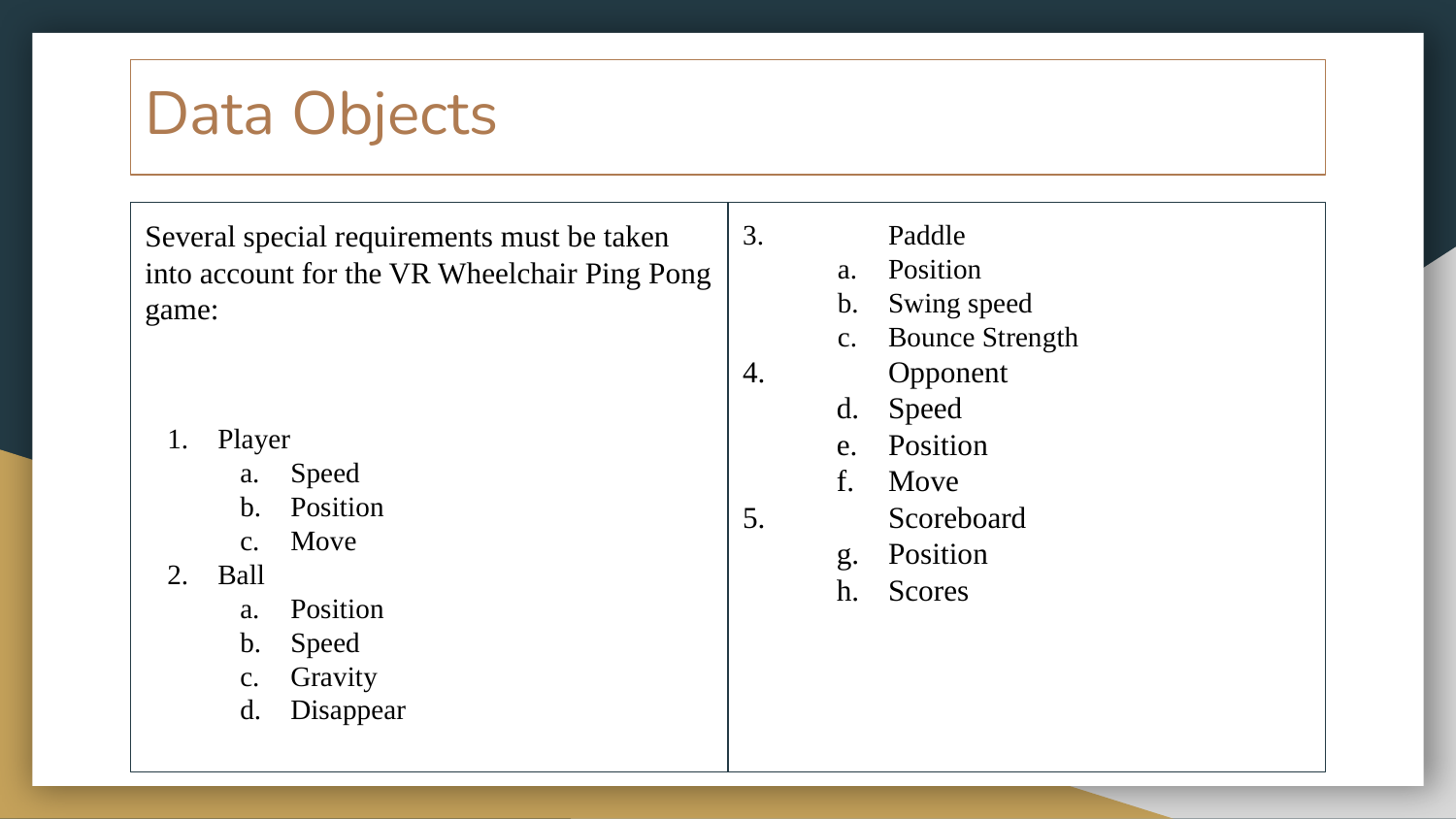

# Data Objects
Several special requirements must be taken into account for the VR Wheelchair Ping Pong game:

Player
Speed
Position
Move
Ball
Position
Speed
Gravity
Disappear

3.	Paddle
Position
Swing speed
Bounce Strength
4.	Opponent
Speed
Position
Move
5. 	Scoreboard
Position
Scores